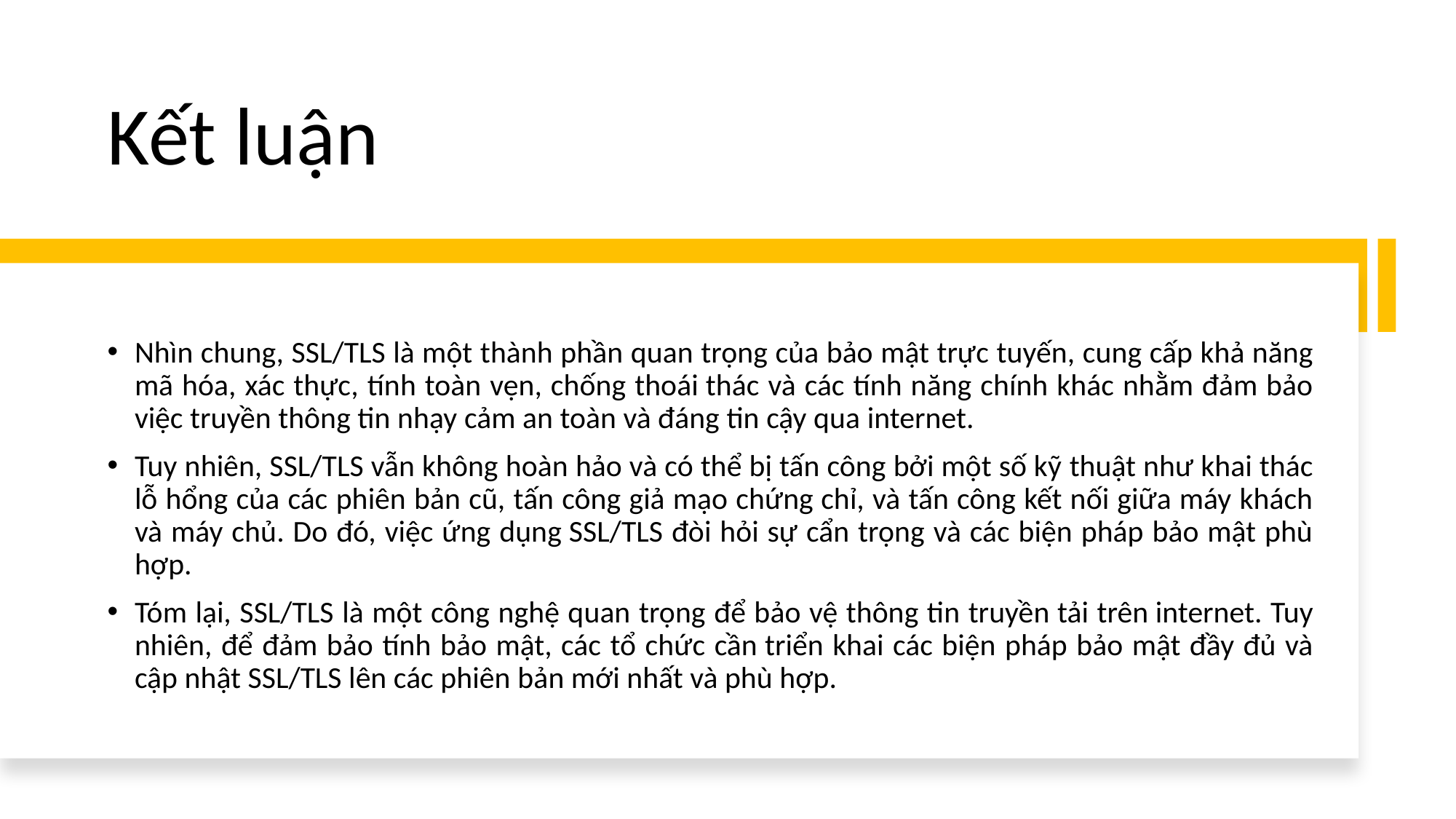

# Kết luận

Nhìn chung, SSL/TLS là một thành phần quan trọng của bảo mật trực tuyến, cung cấp khả năng mã hóa, xác thực, tính toàn vẹn, chống thoái thác và các tính năng chính khác nhằm đảm bảo việc truyền thông tin nhạy cảm an toàn và đáng tin cậy qua internet.
Tuy nhiên, SSL/TLS vẫn không hoàn hảo và có thể bị tấn công bởi một số kỹ thuật như khai thác lỗ hổng của các phiên bản cũ, tấn công giả mạo chứng chỉ, và tấn công kết nối giữa máy khách và máy chủ. Do đó, việc ứng dụng SSL/TLS đòi hỏi sự cẩn trọng và các biện pháp bảo mật phù hợp.
Tóm lại, SSL/TLS là một công nghệ quan trọng để bảo vệ thông tin truyền tải trên internet. Tuy nhiên, để đảm bảo tính bảo mật, các tổ chức cần triển khai các biện pháp bảo mật đầy đủ và cập nhật SSL/TLS lên các phiên bản mới nhất và phù hợp.